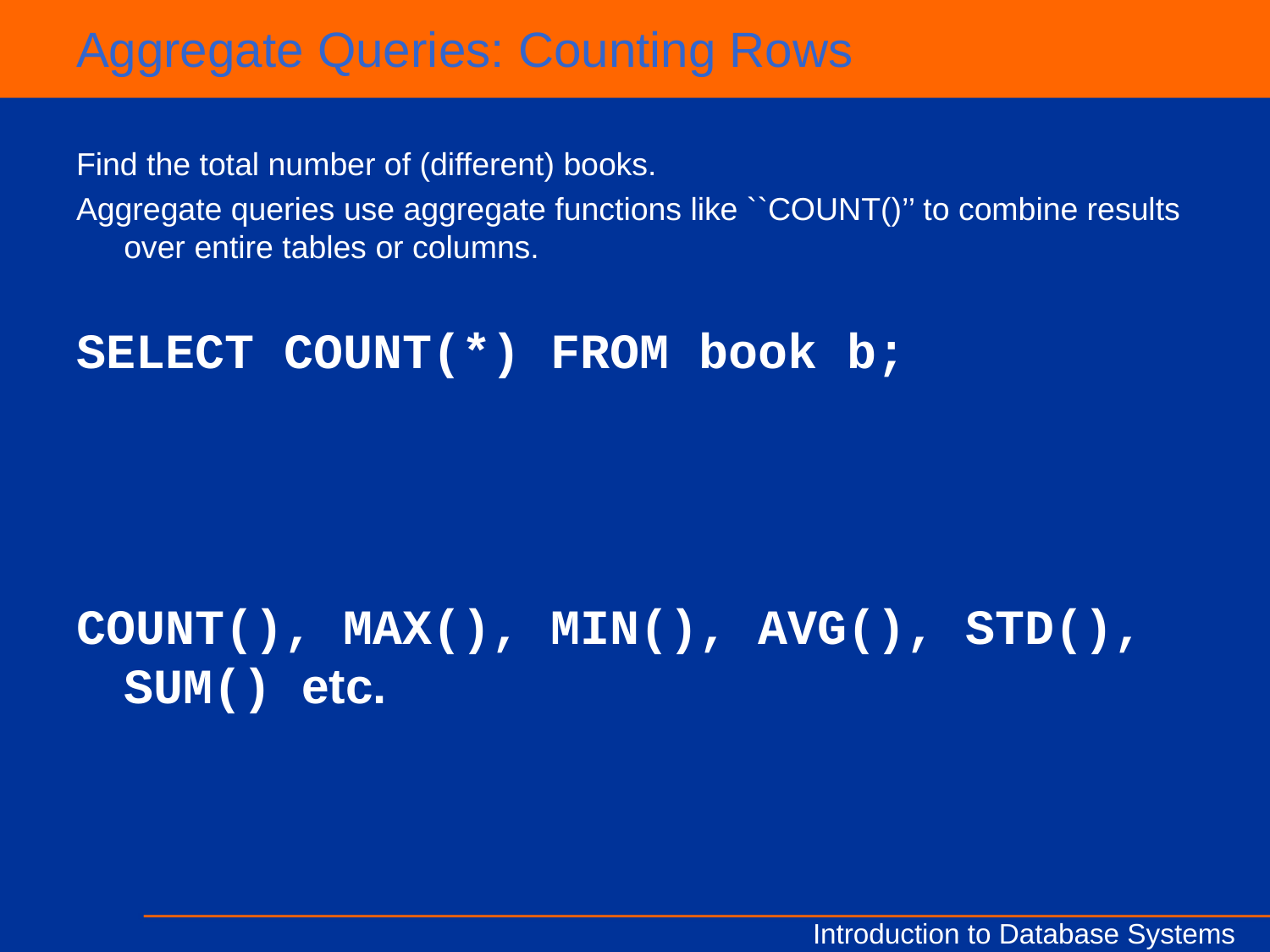

# Aggregate Queries: Counting Rows
Find the total number of (different) books.
Aggregate queries use aggregate functions like ``COUNT()’’ to combine results over entire tables or columns.

SELECT COUNT(*) FROM book b;

COUNT(), MAX(), MIN(), AVG(), STD(), SUM() etc.

Introduction to Database Systems